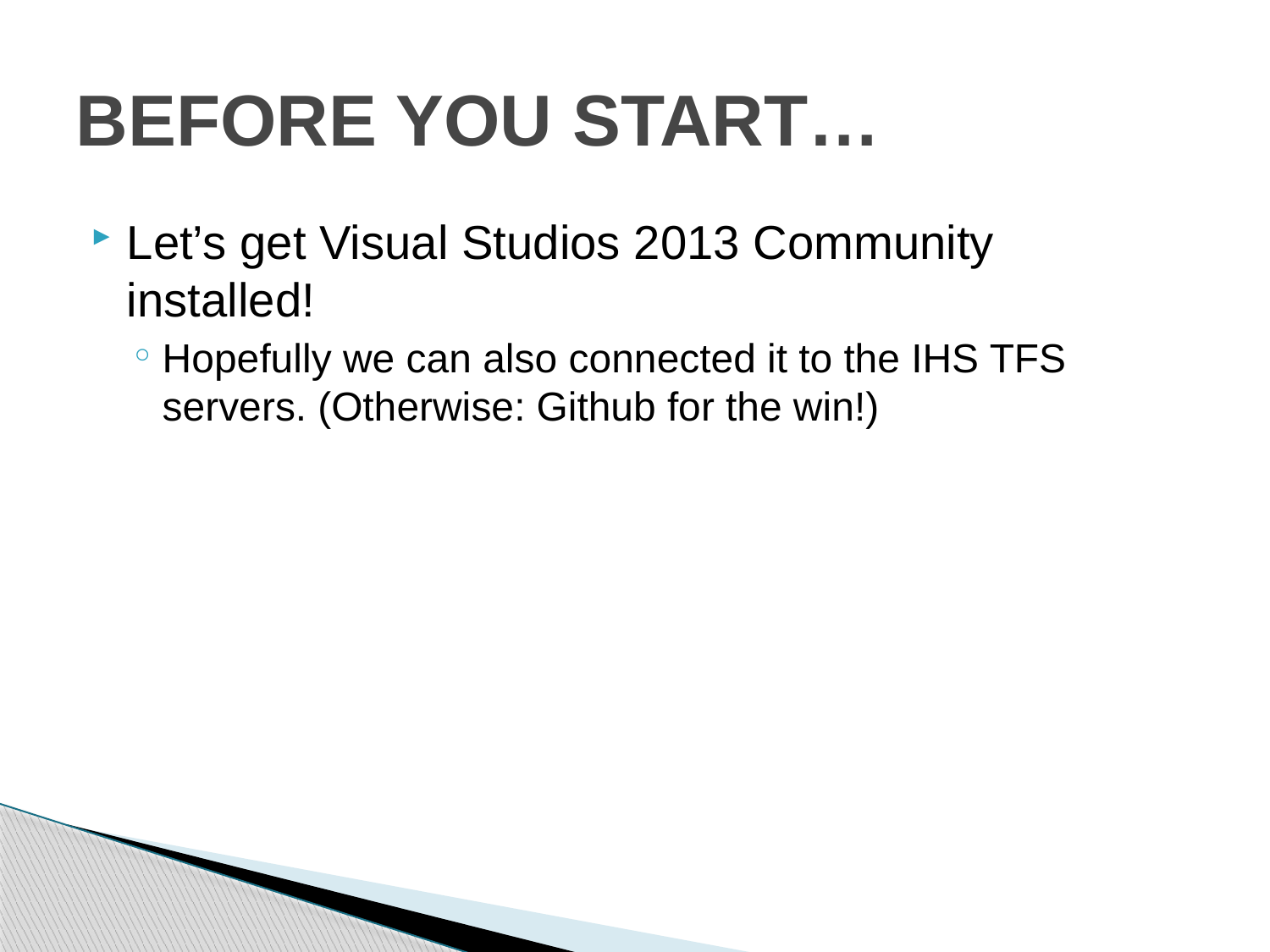

# BEFORE YOU START…
Let’s get Visual Studios 2013 Community installed!
Hopefully we can also connected it to the IHS TFS servers. (Otherwise: Github for the win!)